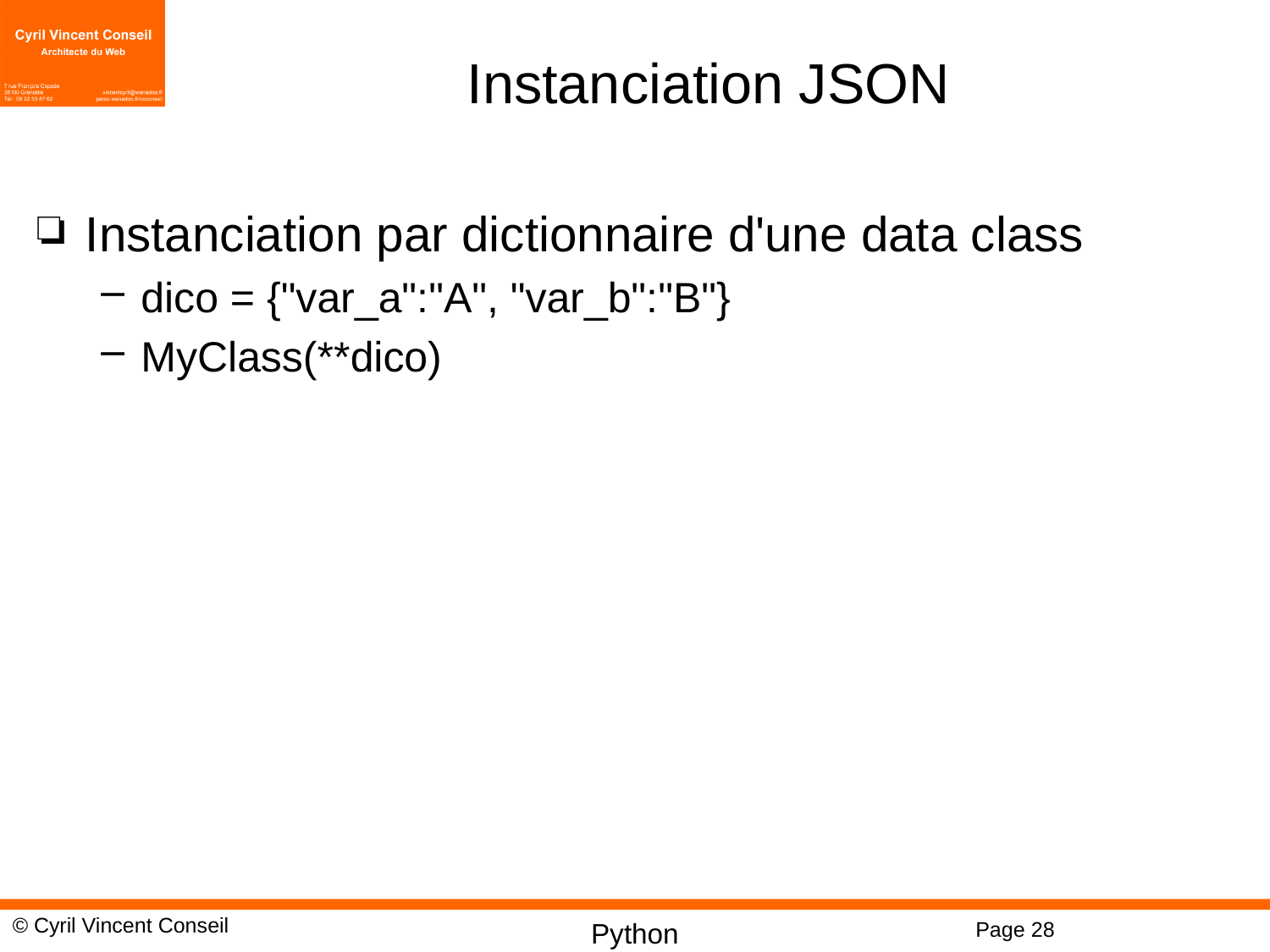

# Instanciation JSON
Instanciation par dictionnaire d'une data class
dico = {"var_a":"A", "var_b":"B"}
MyClass(**dico)